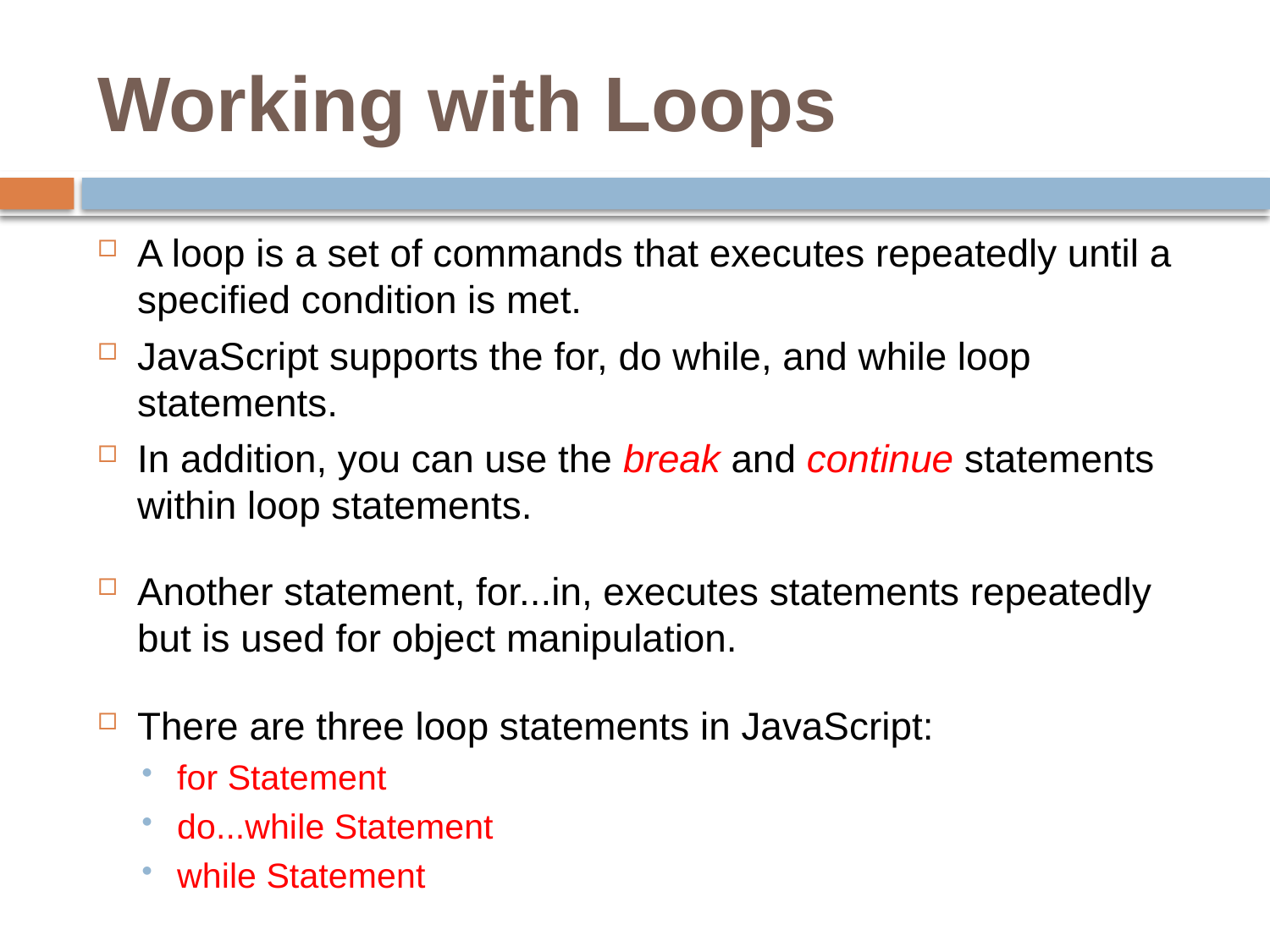

# Working with Loops
A loop is a set of commands that executes repeatedly until a specified condition is met.
JavaScript supports the for, do while, and while loop statements.
In addition, you can use the break and continue statements within loop statements.

Another statement, for...in, executes statements repeatedly but is used for object manipulation.

There are three loop statements in JavaScript:
for Statement
do...while Statement
while Statement